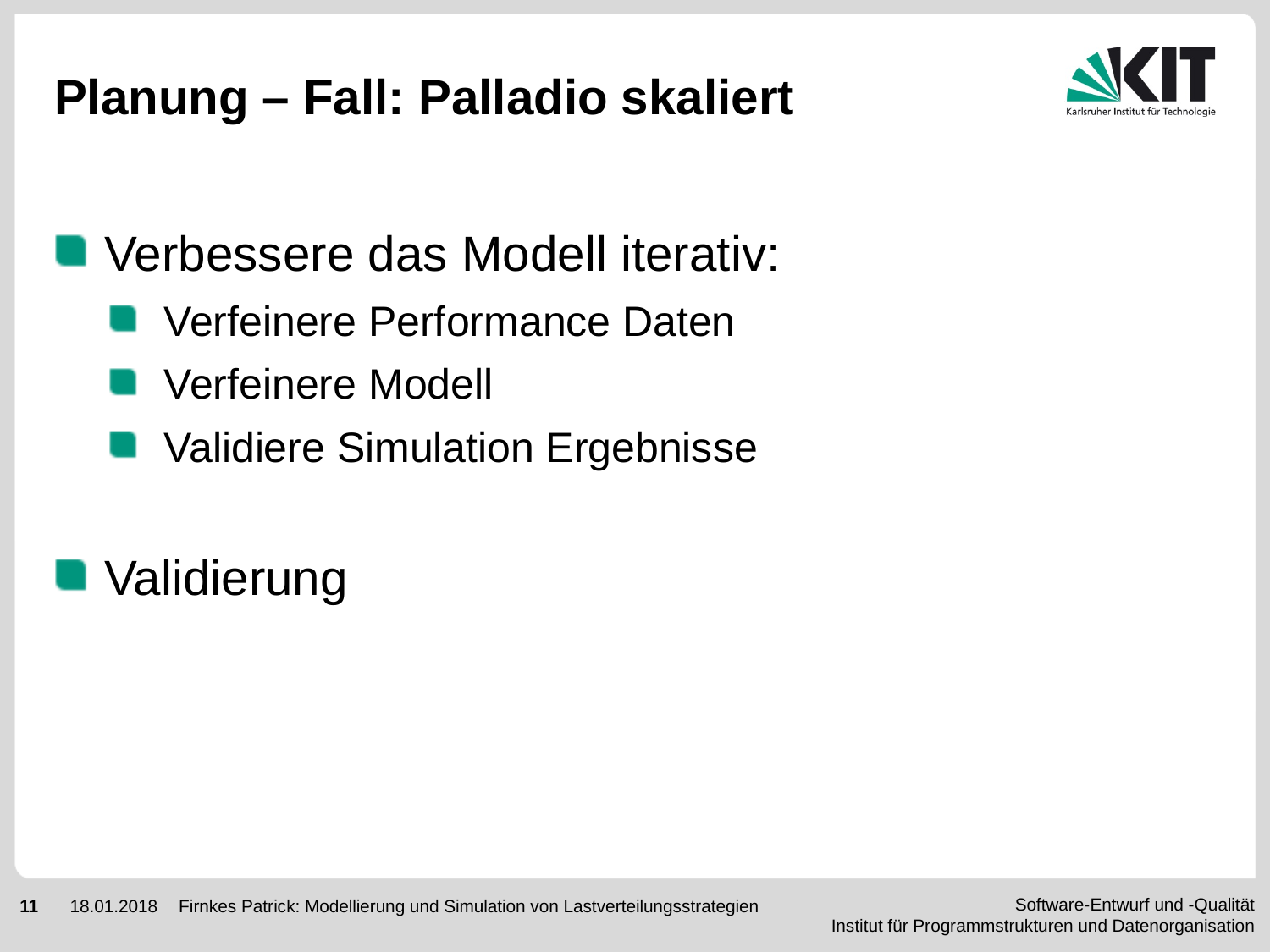

# Planung – Fall: Palladio skaliert
Verbessere das Modell iterativ:
Verfeinere Performance Daten
Verfeinere Modell
Validiere Simulation Ergebnisse

Validierung

Firnkes Patrick: Modellierung und Simulation von Lastverteilungsstrategien